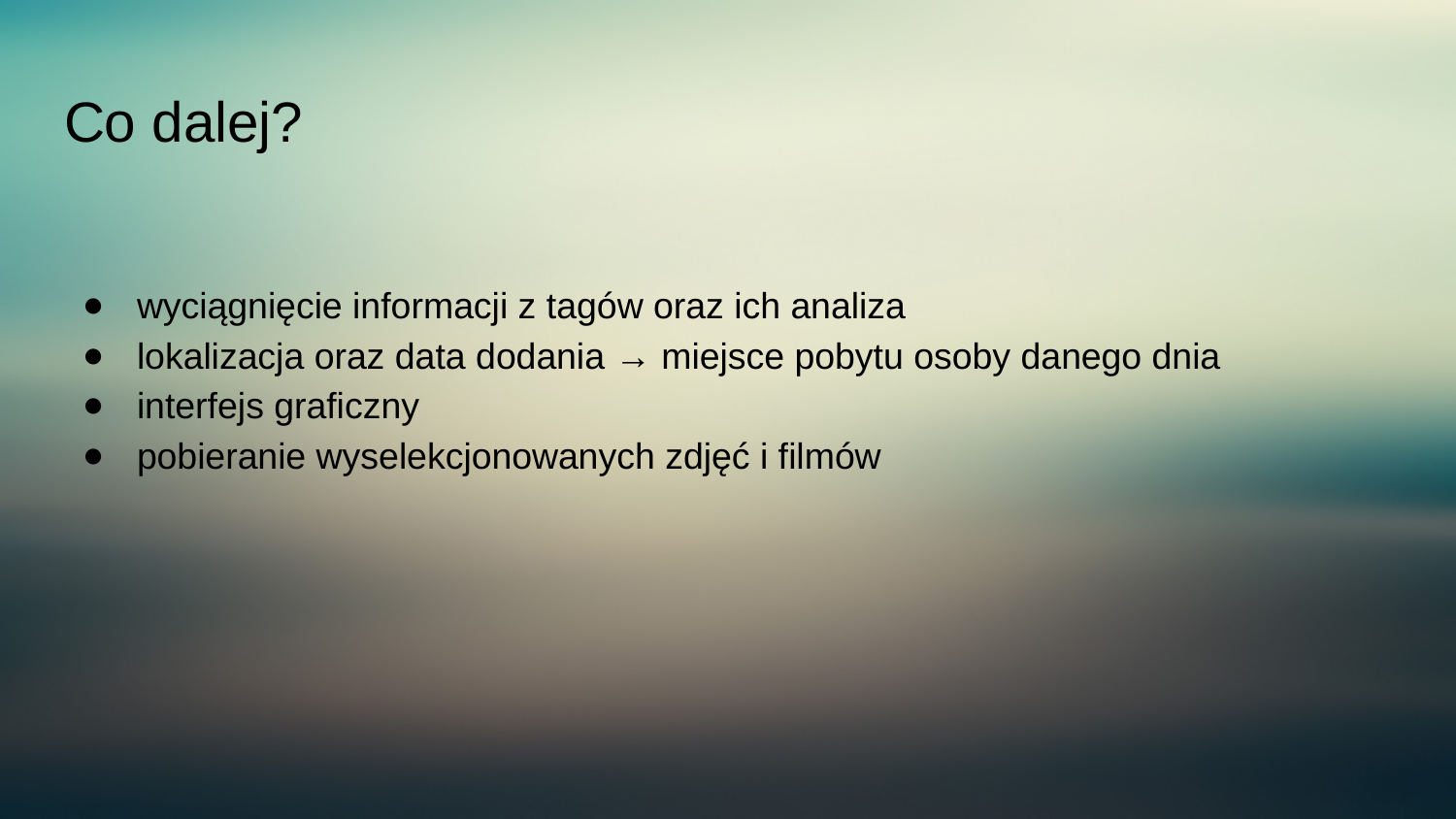

# Co dalej?
wyciągnięcie informacji z tagów oraz ich analiza
lokalizacja oraz data dodania → miejsce pobytu osoby danego dnia
interfejs graficzny
pobieranie wyselekcjonowanych zdjęć i filmów